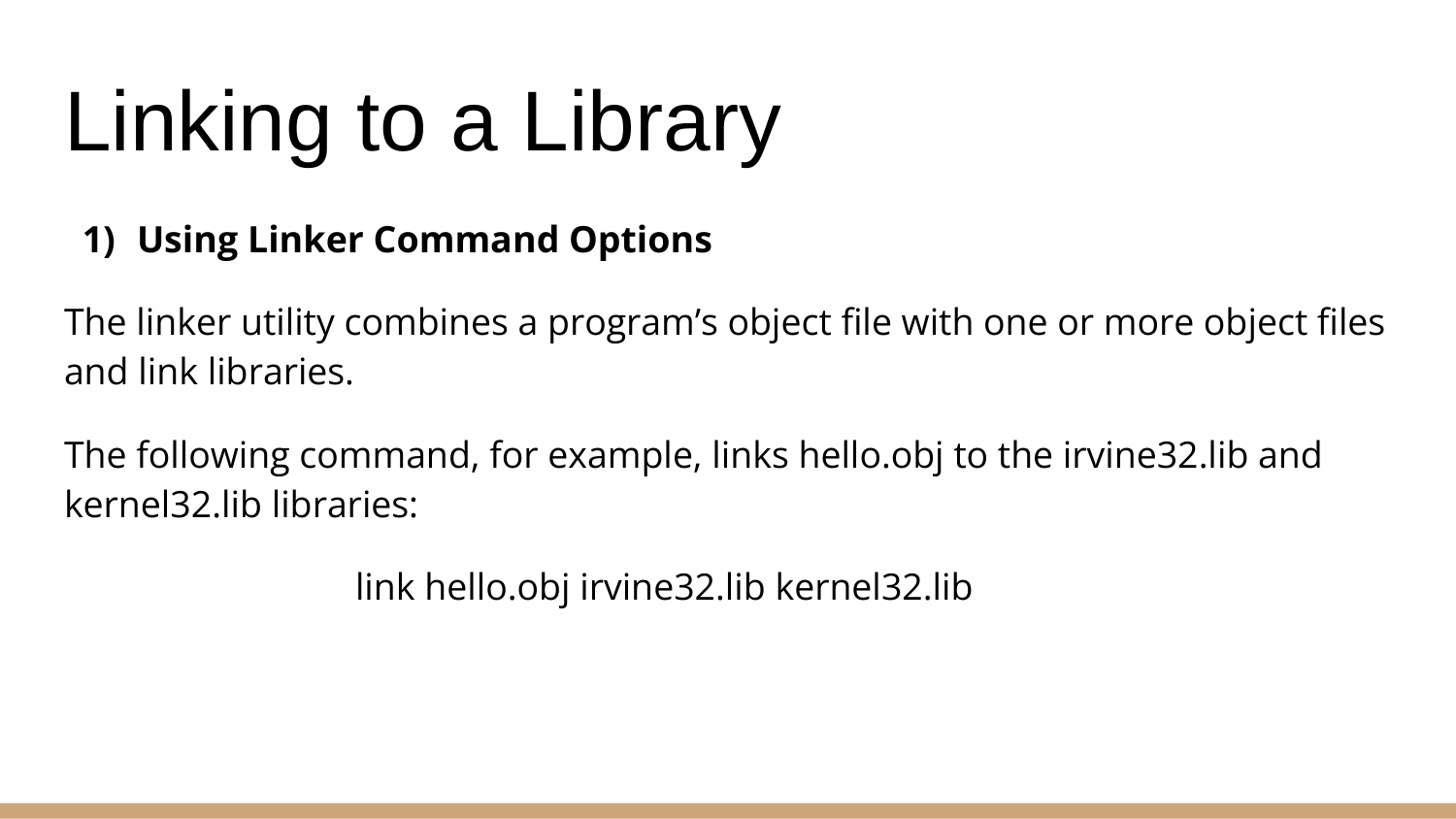

# Linking to a Library
Using Linker Command Options
The linker utility combines a program’s object file with one or more object files and link libraries.
The following command, for example, links hello.obj to the irvine32.lib and kernel32.lib libraries:
link hello.obj irvine32.lib kernel32.lib